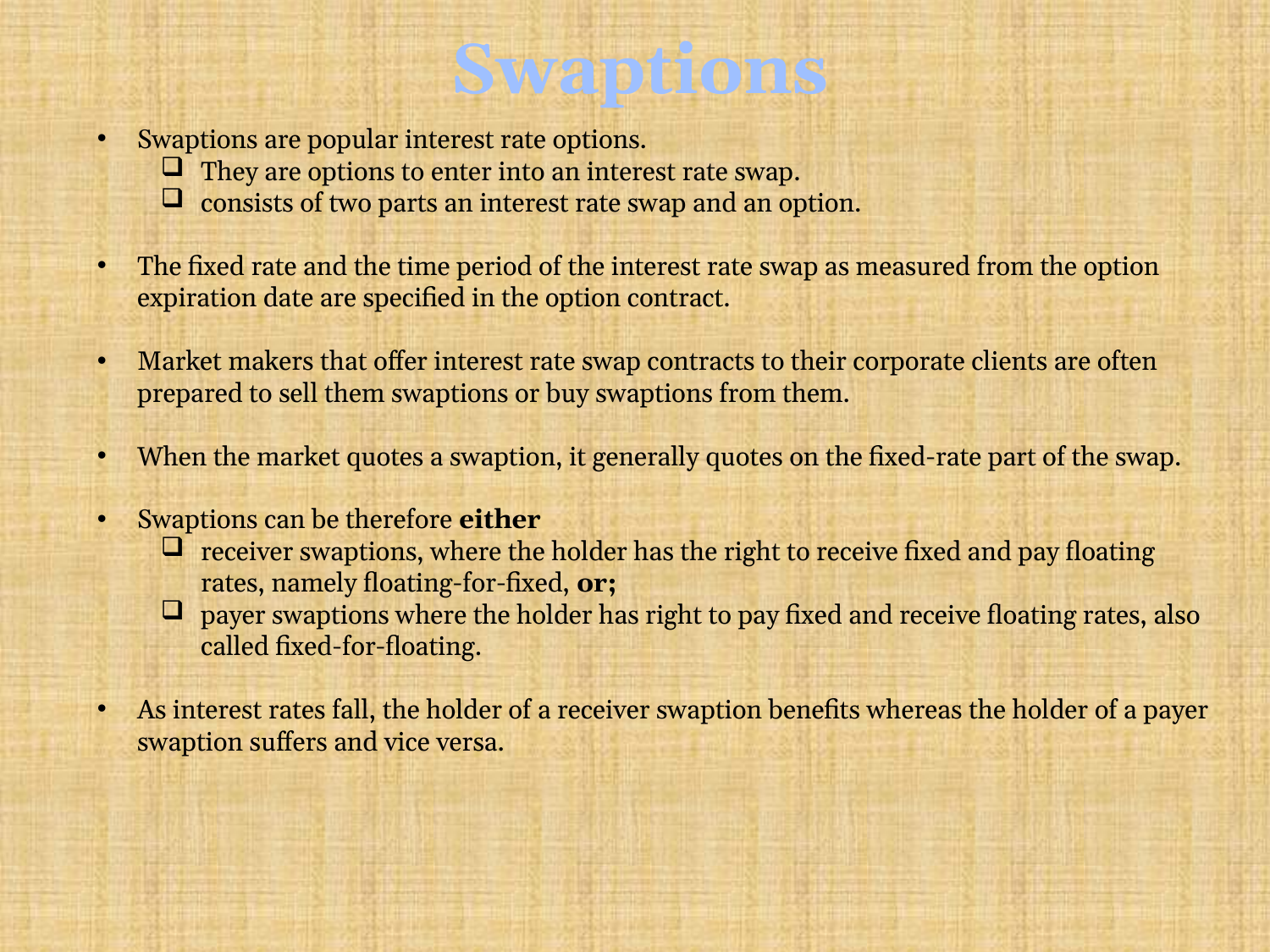

Swaptions
Swaptions are popular interest rate options.
They are options to enter into an interest rate swap.
consists of two parts an interest rate swap and an option.

The fixed rate and the time period of the interest rate swap as measured from the option expiration date are specified in the option contract.

Market makers that offer interest rate swap contracts to their corporate clients are often prepared to sell them swaptions or buy swaptions from them.

When the market quotes a swaption, it generally quotes on the fixed-rate part of the swap.

Swaptions can be therefore either
receiver swaptions, where the holder has the right to receive fixed and pay floating rates, namely floating-for-fixed, or;
payer swaptions where the holder has right to pay fixed and receive floating rates, also called fixed-for-floating.

As interest rates fall, the holder of a receiver swaption benefits whereas the holder of a payer swaption suffers and vice versa.